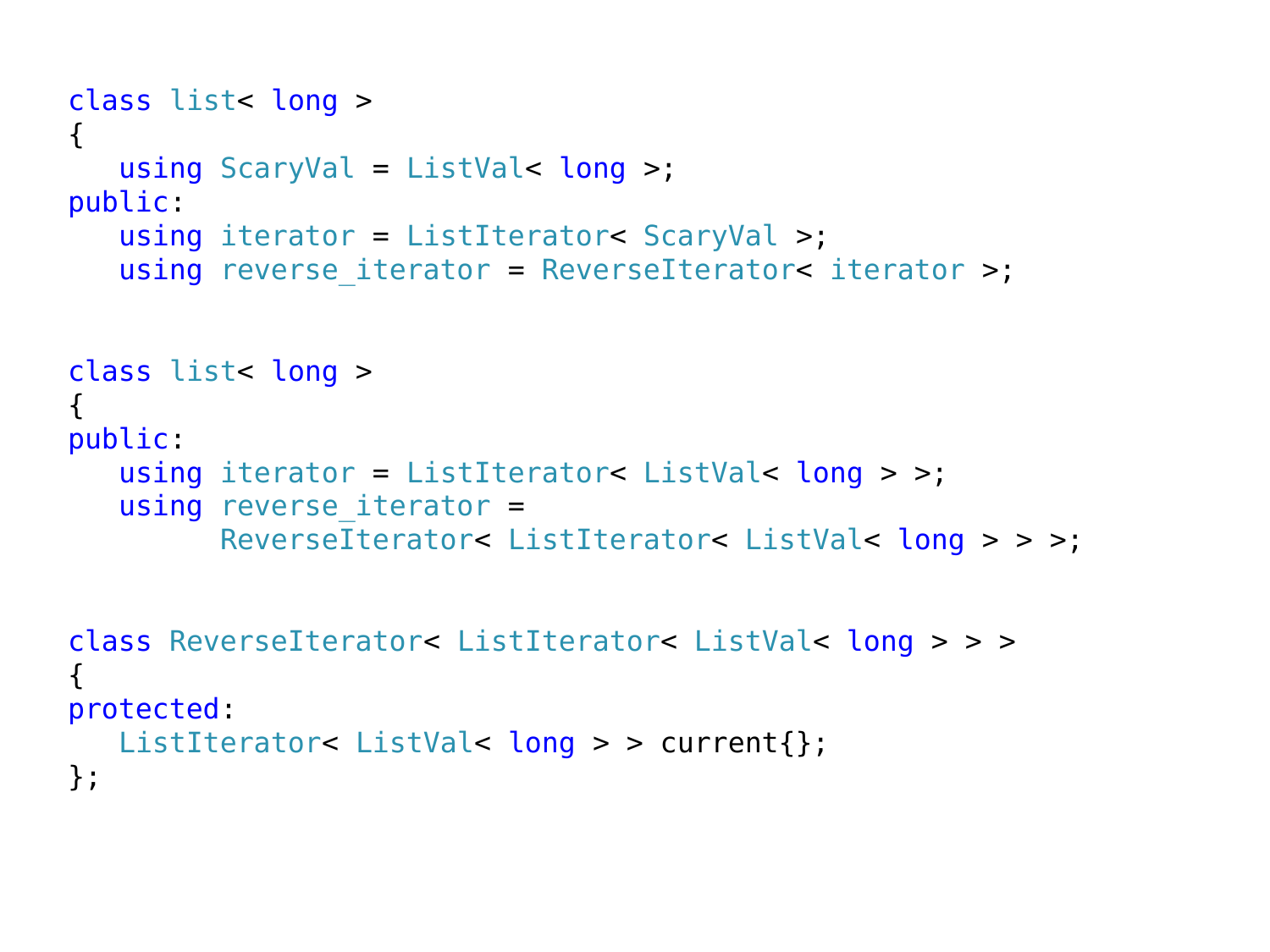

class list< long >
{
   using ScaryVal = ListVal< long >;
public:
   using iterator = ListIterator< ScaryVal >;
   using reverse_iterator = ReverseIterator< iterator >;

class list< long >
{
public:
   using iterator = ListIterator< ListVal< long > >;
   using reverse_iterator =
         ReverseIterator< ListIterator< ListVal< long > > >;

class ReverseIterator< ListIterator< ListVal< long > > >
{
protected:
   ListIterator< ListVal< long > > current{};
};